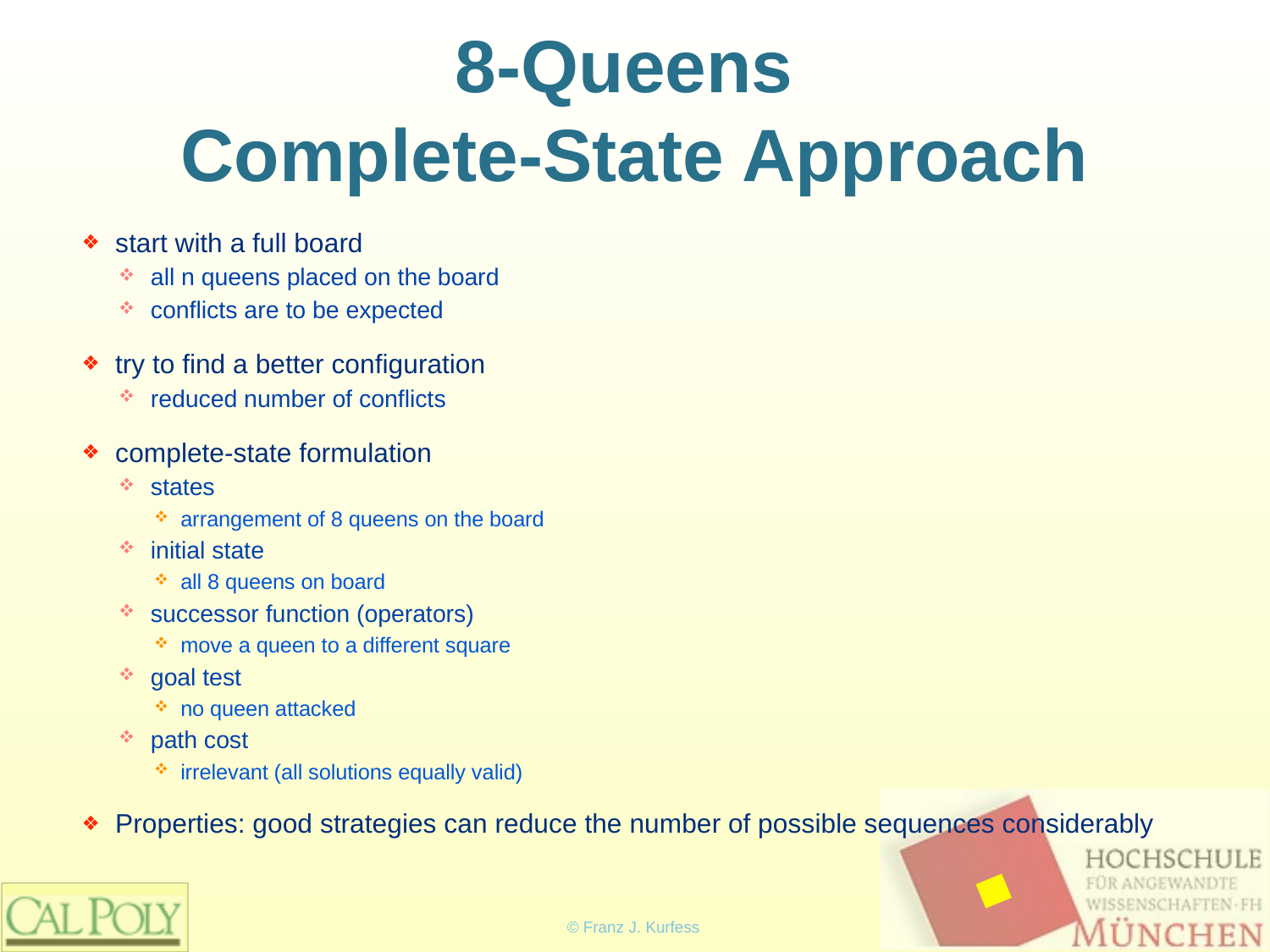

# 8-Queens
Complete-State Approach
start with a full board
all n queens placed on the board
conflicts are to be expected
try to find a better configuration
reduced number of conflicts
complete-state formulation
states
arrangement of 8 queens on the board
initial state
all 8 queens on board
successor function (operators)
move a queen to a different square
goal test
no queen attacked
path cost
irrelevant (all solutions equally valid)
Properties: good strategies can reduce the number of possible sequences considerably
45